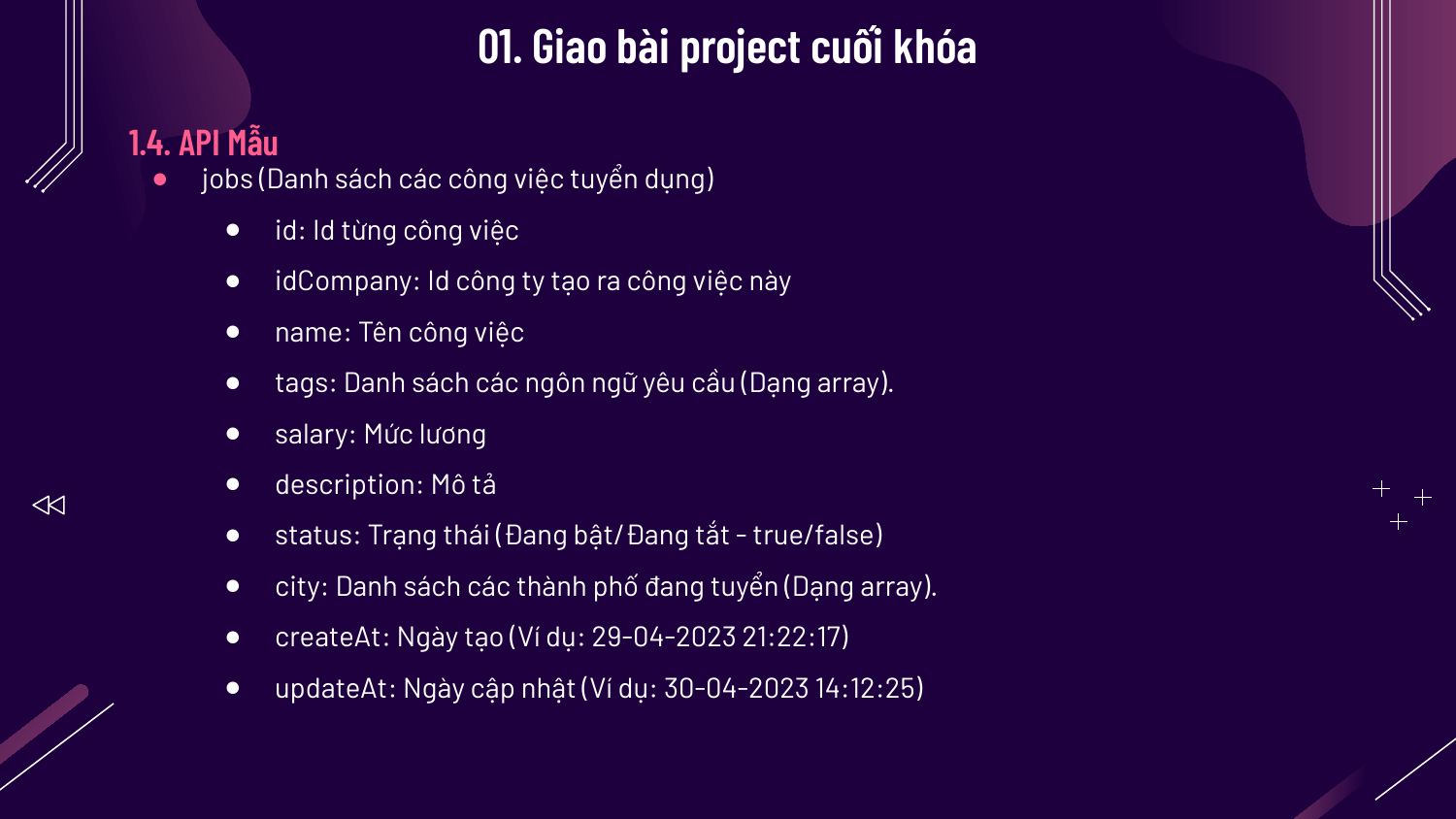

# 01. Giao bài project cuối khóa
1.4. API Mẫu
jobs (Danh sách các công việc tuyển dụng)
id: Id từng công việc
idCompany: Id công ty tạo ra công việc này
name: Tên công việc
tags: Danh sách các ngôn ngữ yêu cầu (Dạng array).
salary: Mức lương
description: Mô tả
status: Trạng thái (Đang bật/Đang tắt - true/false)
city: Danh sách các thành phố đang tuyển (Dạng array).
createAt: Ngày tạo (Ví dụ: 29-04-2023 21:22:17)
updateAt: Ngày cập nhật (Ví dụ: 30-04-2023 14:12:25)